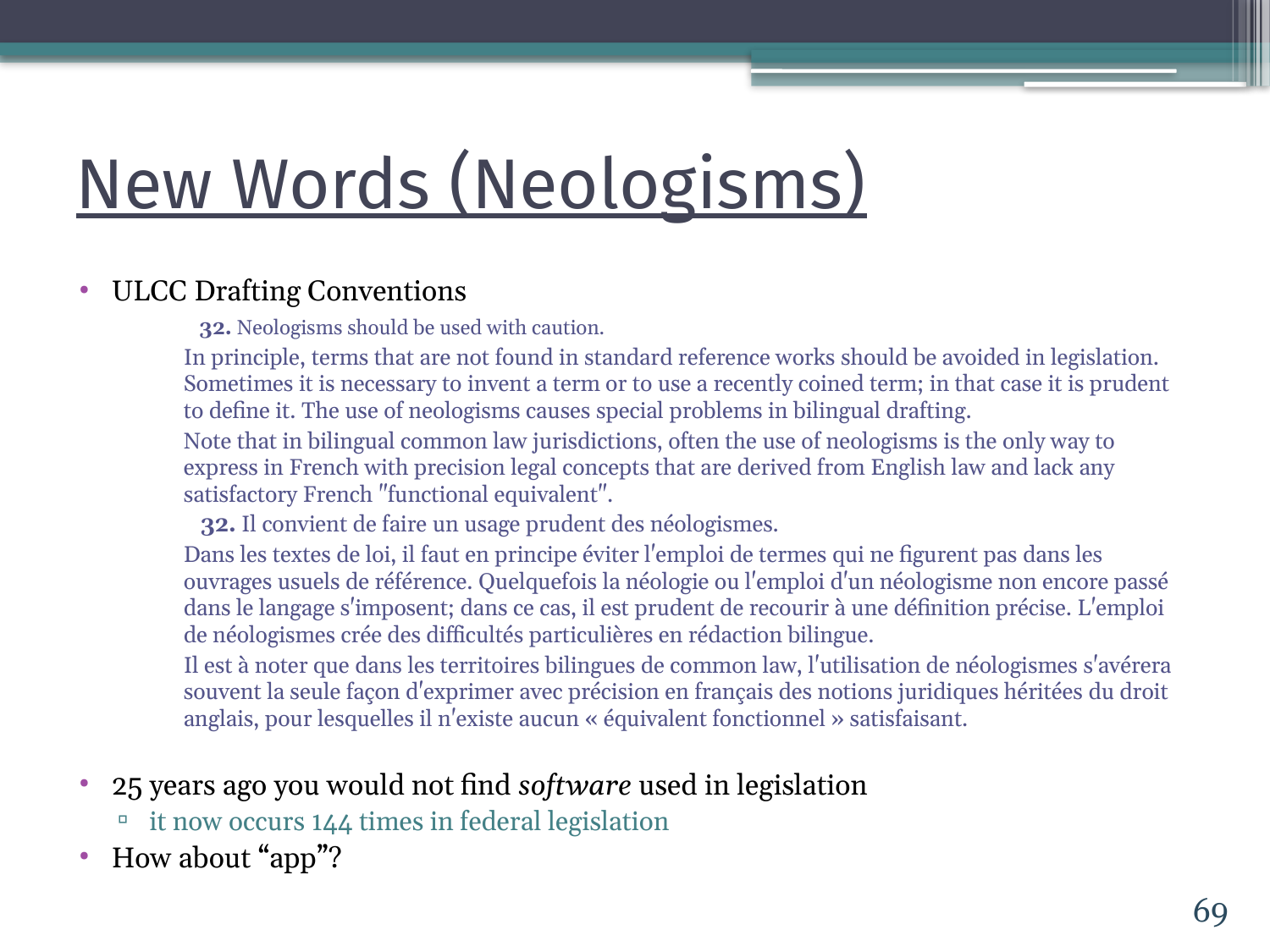

# New Words (Neologisms)
ULCC Drafting Conventions
	   32. Neologisms should be used with caution.
	In principle, terms that are not found in standard reference works should be avoided in legislation. Sometimes it is necessary to invent a term or to use a recently coined term; in that case it is prudent to define it. The use of neologisms causes special problems in bilingual drafting.
	Note that in bilingual common law jurisdictions, often the use of neologisms is the only way to express in French with precision legal concepts that are derived from English law and lack any satisfactory French "functional equivalent".
   32. Il convient de faire un usage prudent des néologismes.
Dans les textes de loi, il faut en principe éviter l'emploi de termes qui ne figurent pas dans les ouvrages usuels de référence. Quelquefois la néologie ou l'emploi d'un néologisme non encore passé dans le langage s'imposent; dans ce cas, il est prudent de recourir à une définition précise. L'emploi de néologismes crée des difficultés particulières en rédaction bilingue.
Il est à noter que dans les territoires bilingues de common law, l'utilisation de néologismes s'avérera souvent la seule façon d'exprimer avec précision en français des notions juridiques héritées du droit anglais, pour lesquelles il n'existe aucun « équivalent fonctionnel » satisfaisant.

25 years ago you would not find software used in legislation
it now occurs 144 times in federal legislation
How about “app”?
69